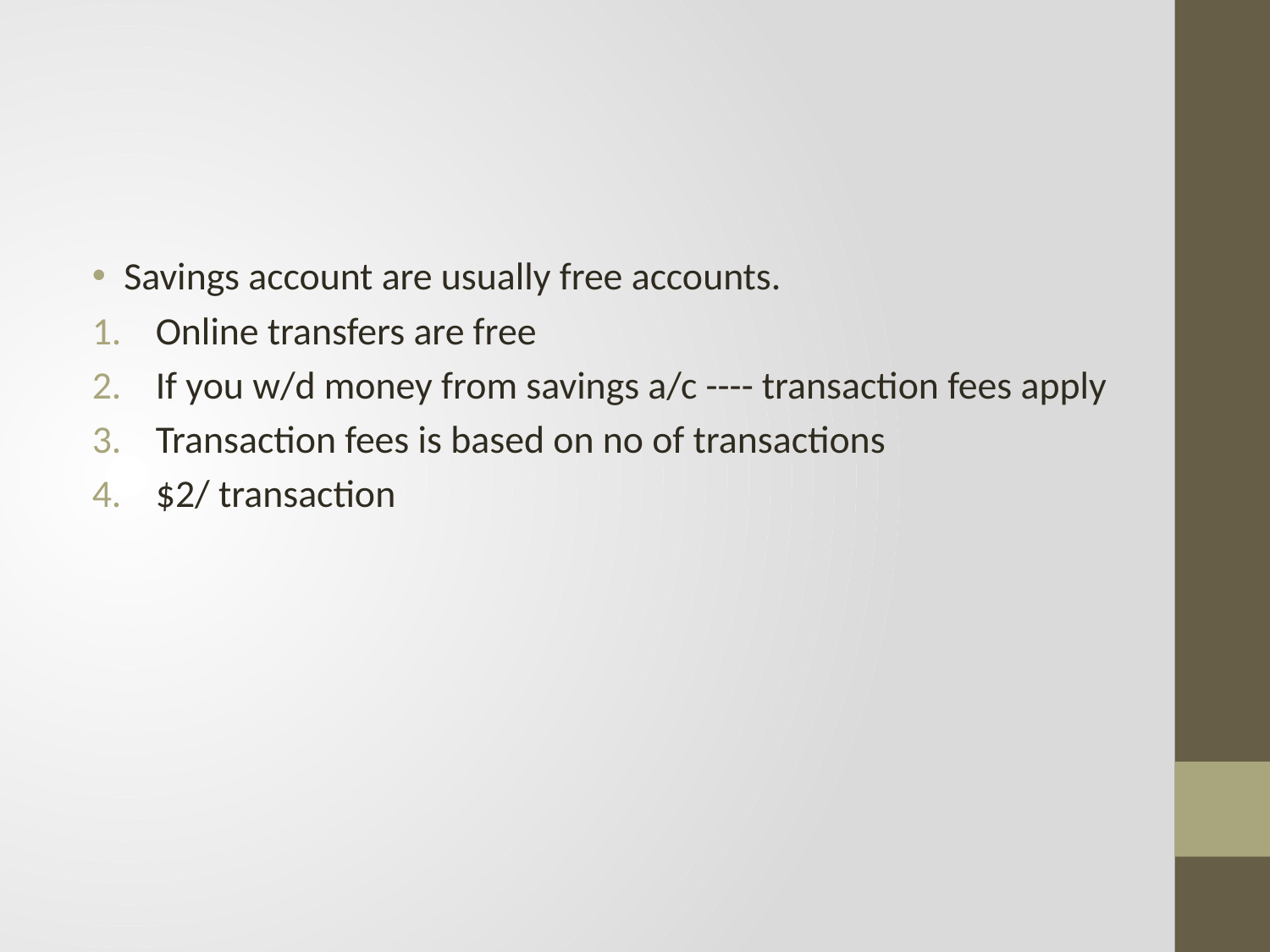

#
Savings account are usually free accounts.
Online transfers are free
If you w/d money from savings a/c ---- transaction fees apply
Transaction fees is based on no of transactions
$2/ transaction